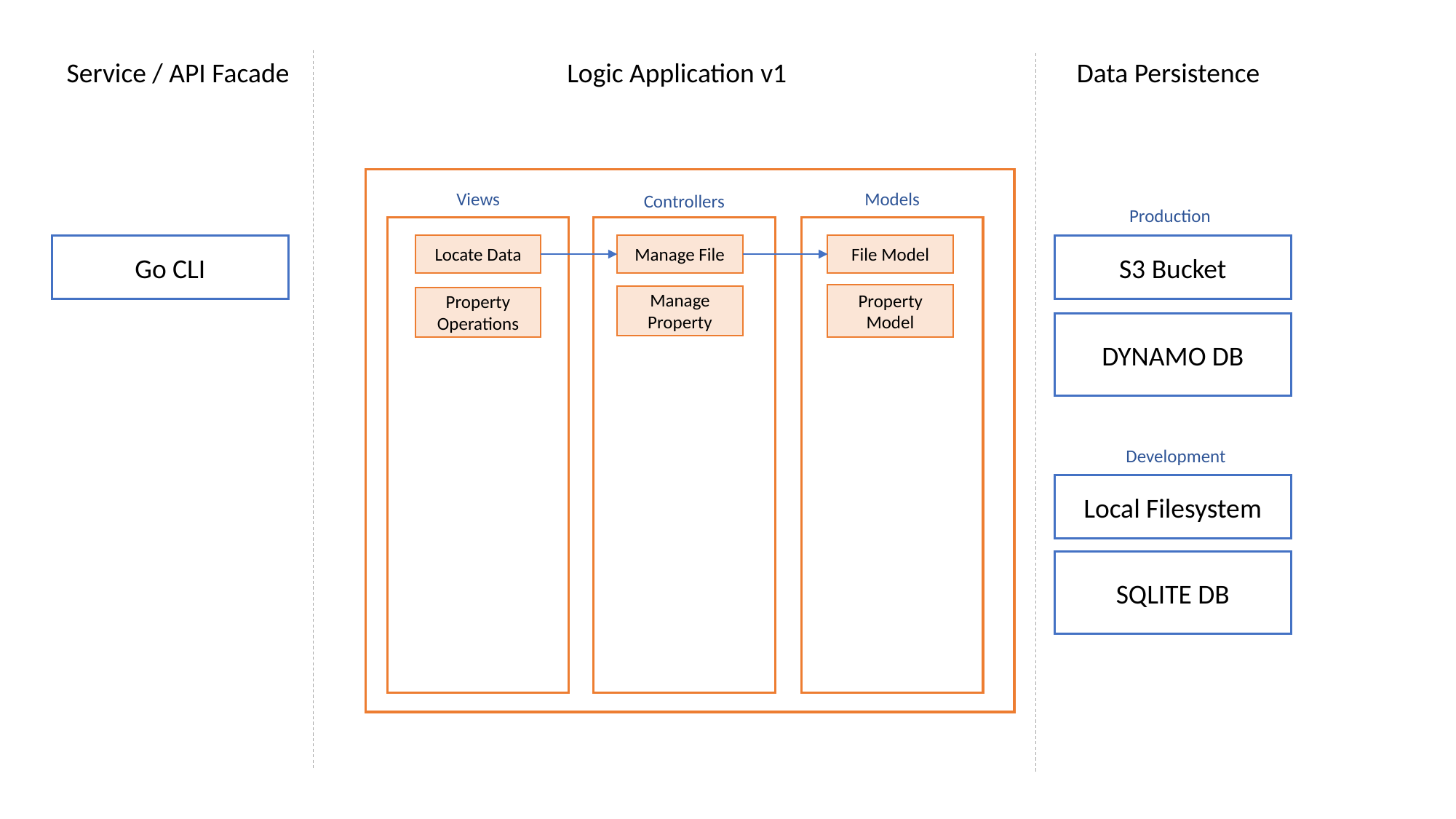

Service / API Facade
Logic Application v1
Data Persistence

Views
Models
Controllers
Production

Go CLI
Locate Data
Manage File
File Model
S3 Bucket
Property Model
Manage Property
Property
Operations
DYNAMO DB
Development
Local Filesystem
SQLITE DB